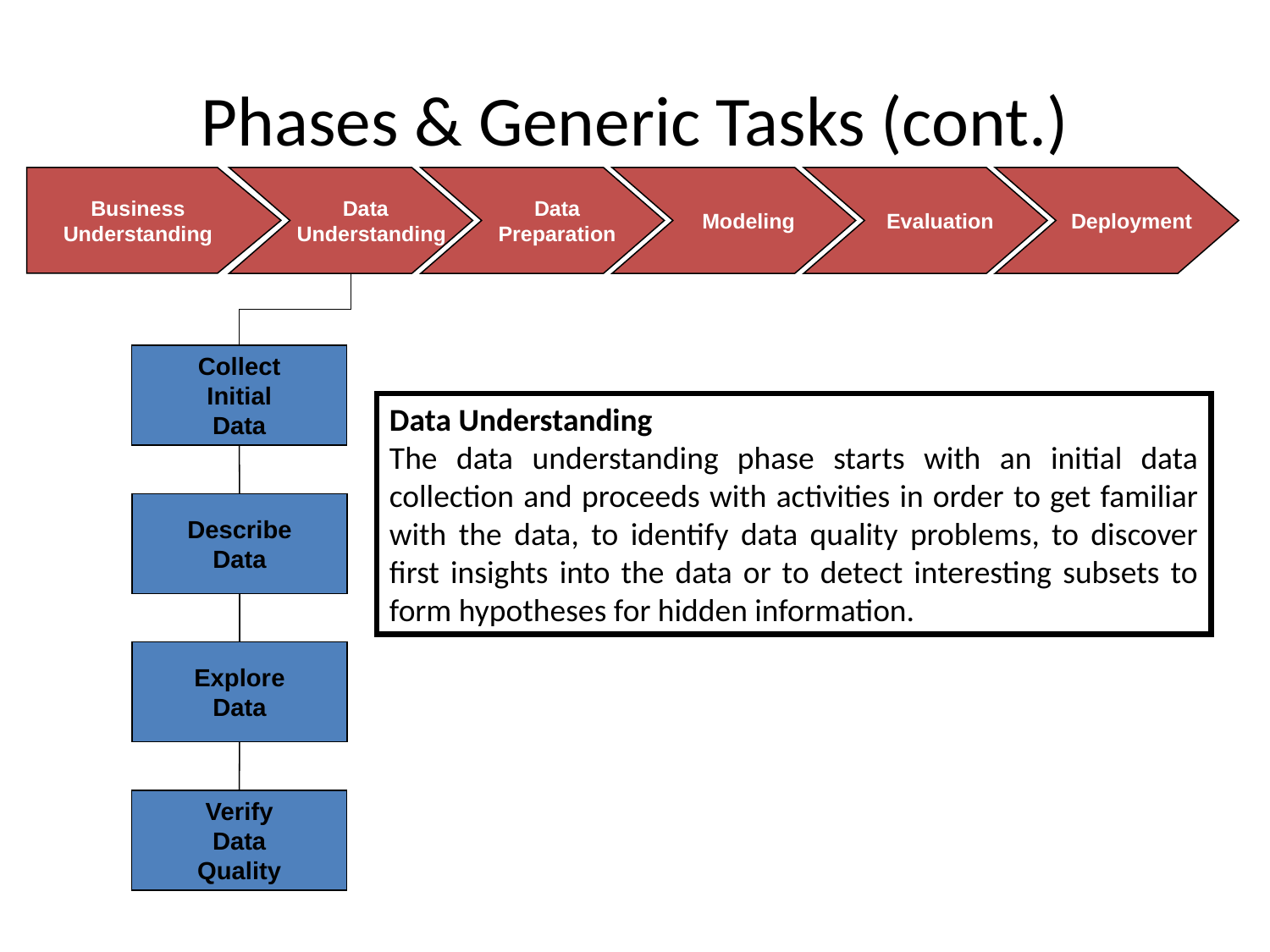

# Phases & Generic Tasks (cont.)
Business
Understanding
     Data
       Understanding
     Data
     Preparation
     Modeling
     Evaluation
     Deployment
Collect
Initial
Data
Data Understanding
The data understanding phase starts with an initial data collection and proceeds with activities in order to get familiar with the data, to identify data quality problems, to discover first insights into the data or to detect interesting subsets to form hypotheses for hidden information.
Describe
Data
Explore
Data
Verify
Data
Quality